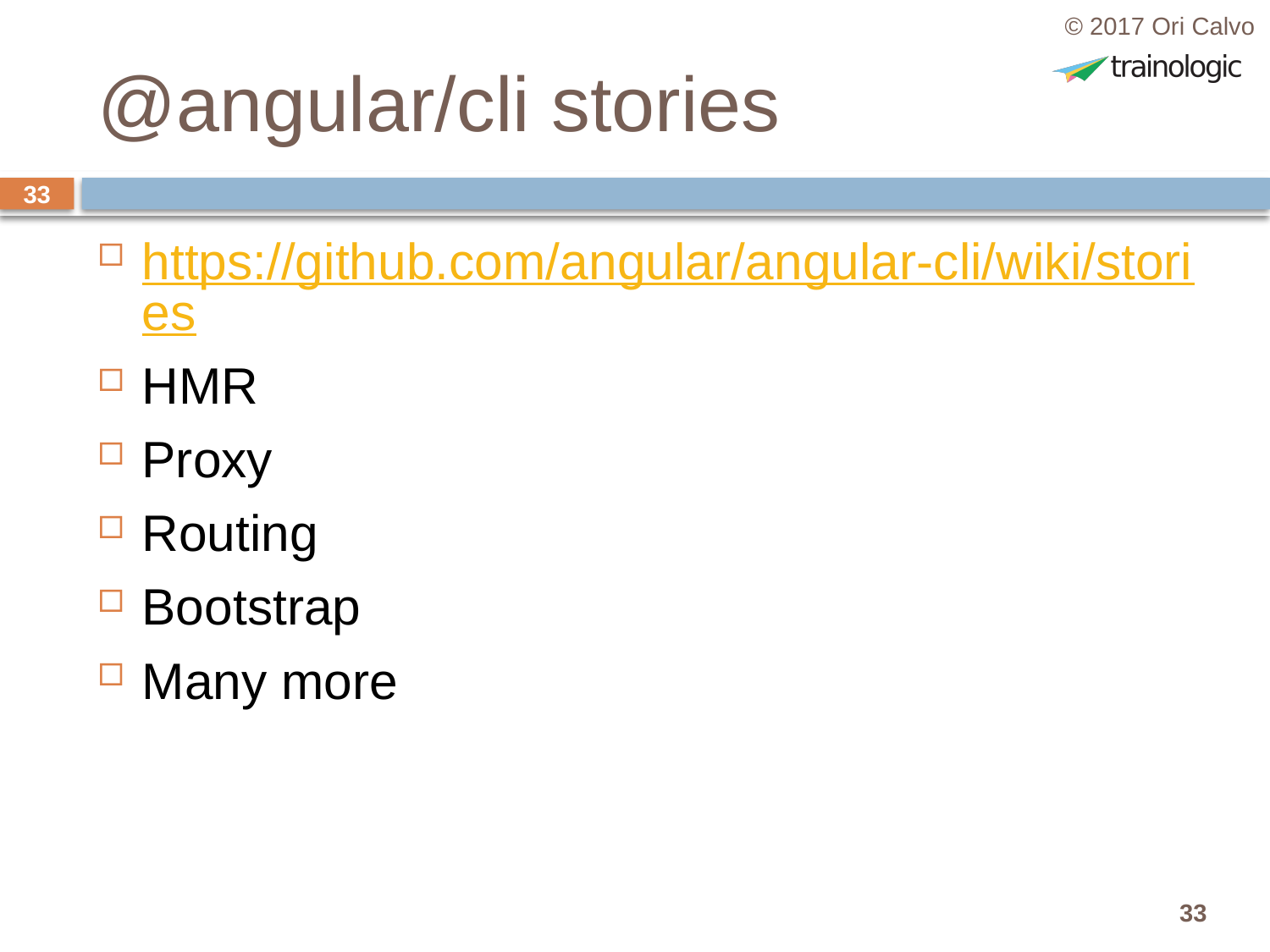

© 2017 Ori Calvo
# @angular/cli stories
33
https://github.com/angular/angular-cli/wiki/stories
HMR
Proxy
Routing
Bootstrap
Many more